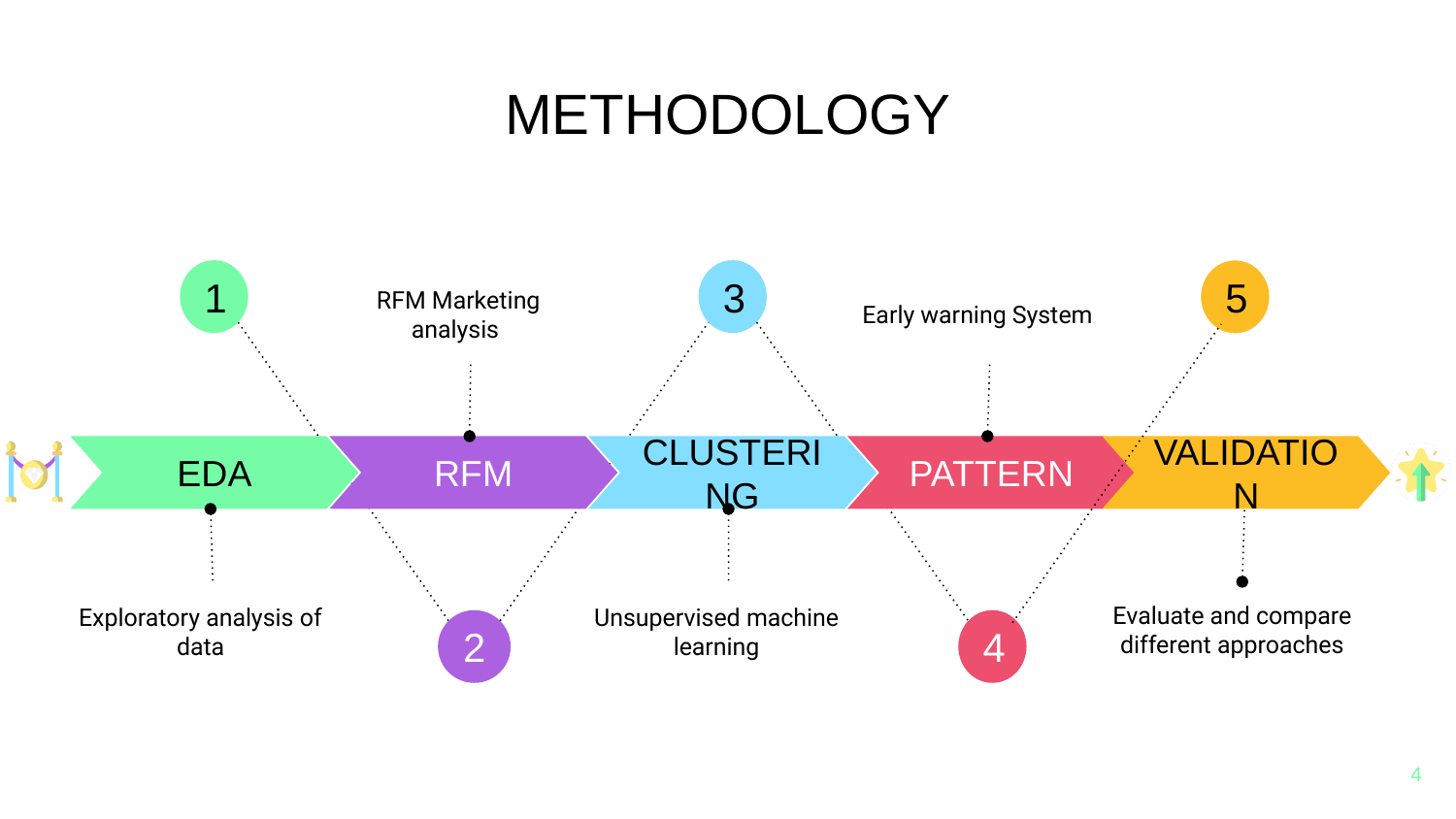

# METHODOLOGY
1
3
5
RFM Marketing analysis
Early warning System
EDA
RFM
CLUSTERING
PATTERN
VALIDATION

Evaluate and compare different approaches
Exploratory analysis of data
Unsupervised machine learning
2
4
4